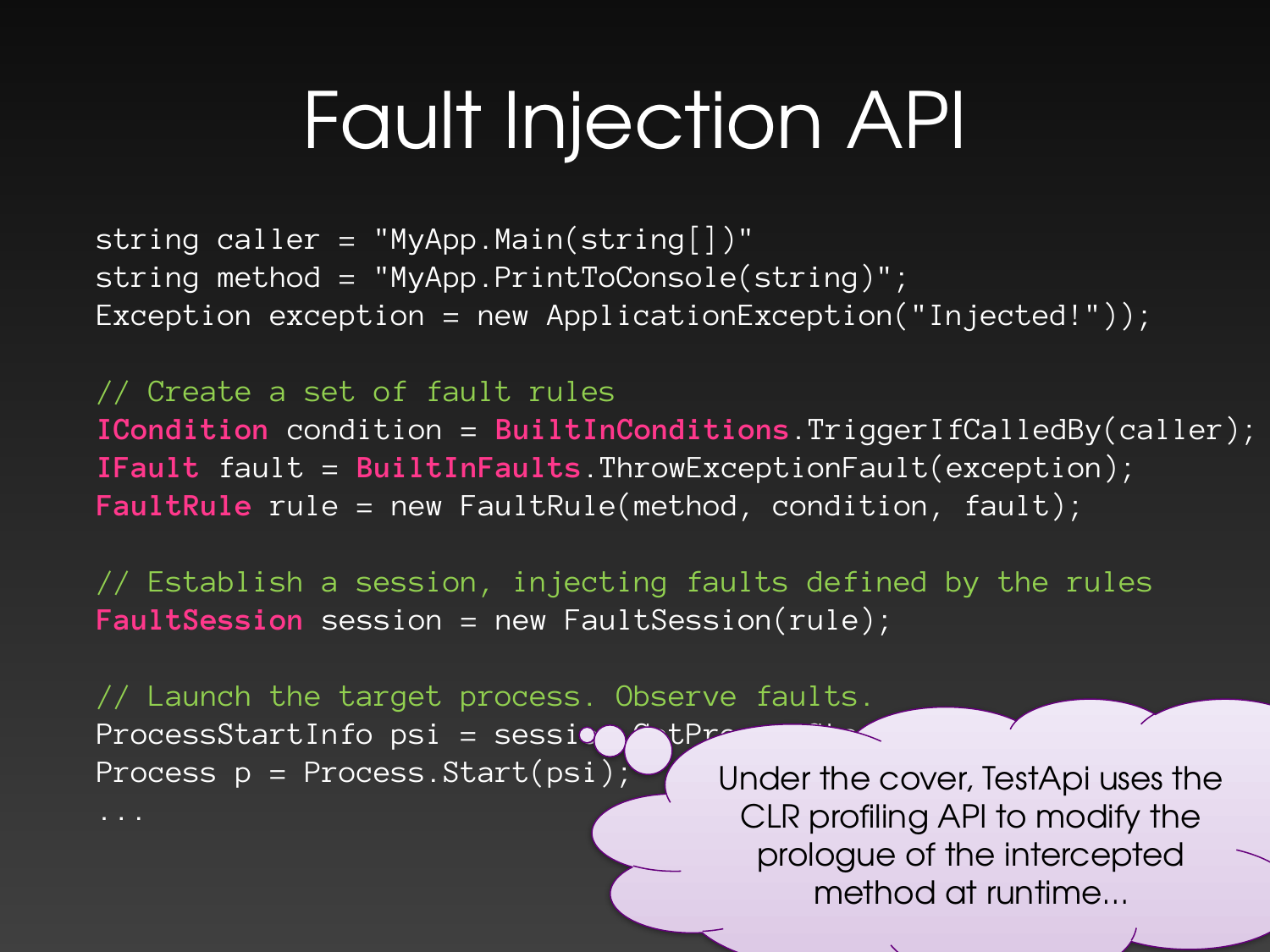

# Fault Injection API
string caller = "MyApp.Main(string[])"
string method = "MyApp.PrintToConsole(string)";
Exception exception = new ApplicationException("Injected!"));

// Create a set of fault rules
ICondition condition = BuiltInConditions.TriggerIfCalledBy(caller);
IFault fault = BuiltInFaults.ThrowExceptionFault(exception);
FaultRule rule = new FaultRule(method, condition, fault);

// Establish a session, injecting faults defined by the rules
FaultSession session = new FaultSession(rule);

// Launch the target process. Observe faults.
ProcessStartInfo psi = session.GetProcessStartInfo(@"\MyApp.exe");
Process p = Process.Start(psi);
...
Under the cover, TestApi uses the CLR profiling API to modify the prologue of the intercepted method at runtime…
16